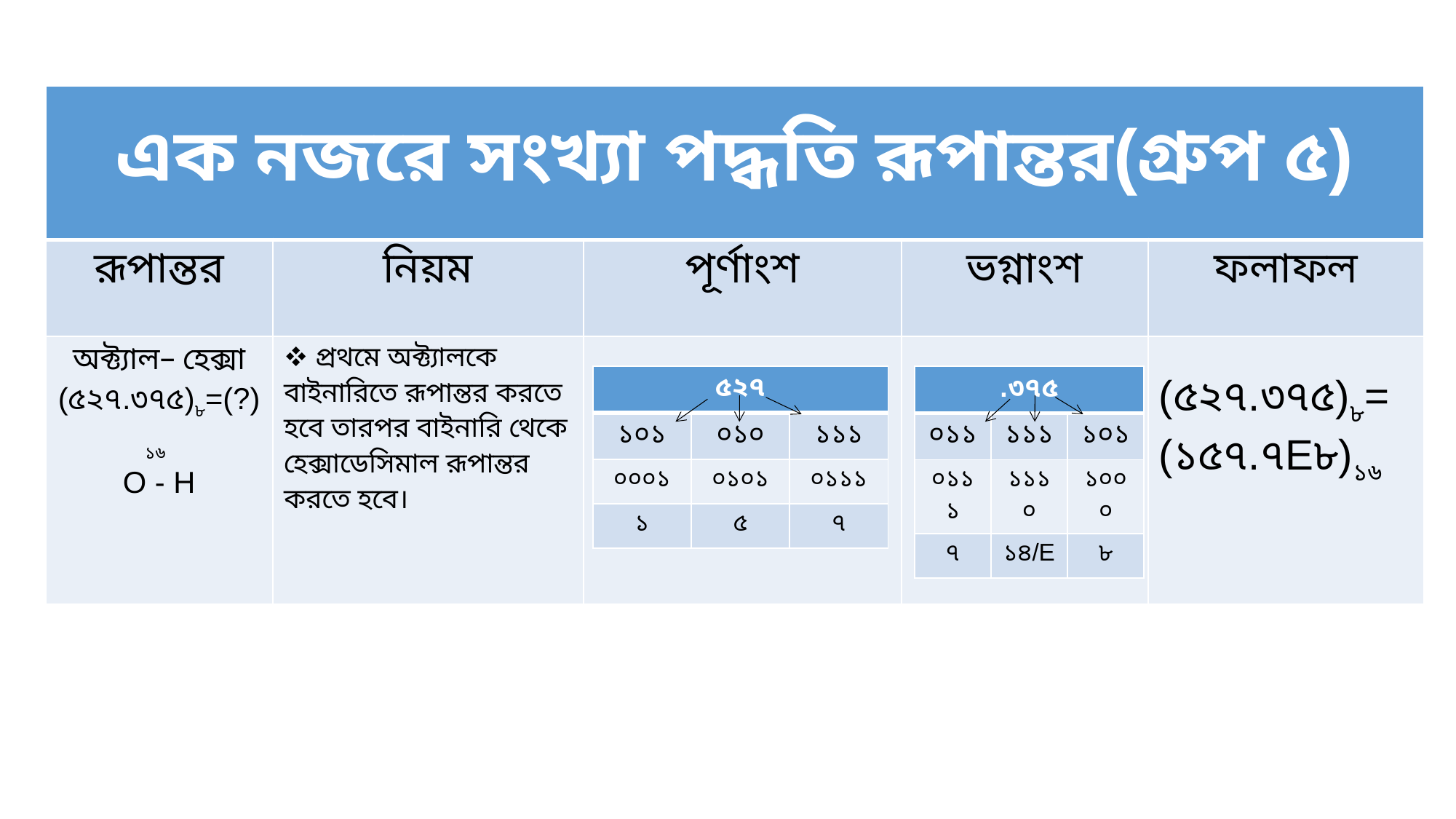

| এক নজরে সংখ্যা পদ্ধতি রূপান্তর(গ্রুপ ৫) |  |  |  |  |
| --- | --- | --- | --- | --- |
| রূপান্তর | নিয়ম | পূর্ণাংশ | ভগ্নাংশ | ফলাফল |
| অক্ট্যাল– হেক্সা (৫২৭.৩৭৫)৮=(?)১৬ O - H | প্রথমে অক্ট্যালকে বাইনারিতে রূপান্তর করতে হবে তারপর বাইনারি থেকে হেক্সাডেসিমাল রূপান্তর করতে হবে। |  |  | (৫২৭.৩৭৫)৮= (১৫৭.৭E৮)১৬ |
| .৩৭৫ |  |  |
| --- | --- | --- |
| ০১১ | ১১১ | ১০১ |
| ০১১১ | ১১১০ | ১০০০ |
| ৭ | ১৪/E | ৮ |
| ৫২৭ |  |  |
| --- | --- | --- |
| ১০১ | ০১০ | ১১১ |
| ০০০১ | ০১০১ | ০১১১ |
| ১ | ৫ | ৭ |